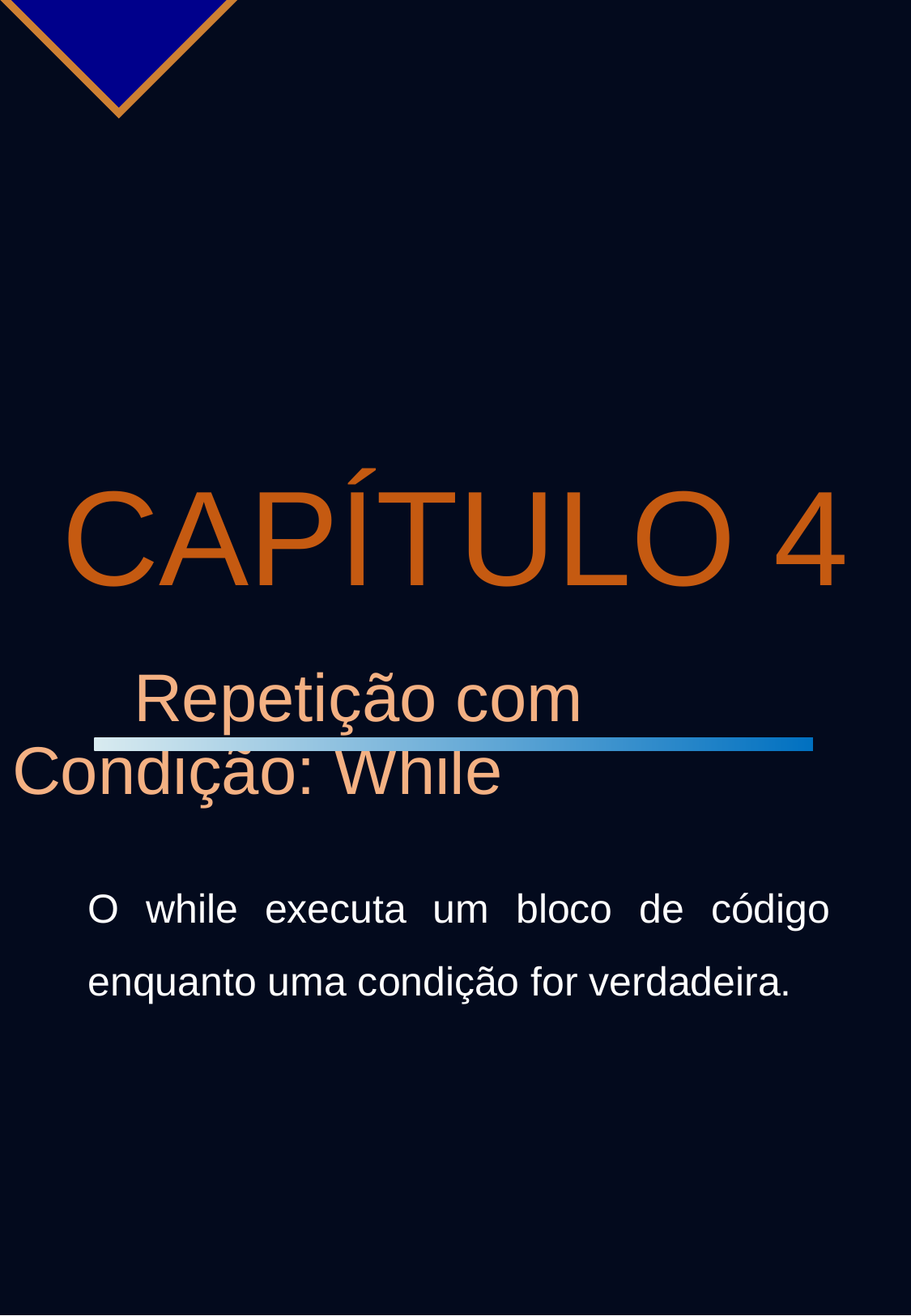

CAPÍTULO 4

	Repetição com Condição: While

O while executa um bloco de código enquanto uma condição for verdadeira.
JAVA PARA BRUXOS
9